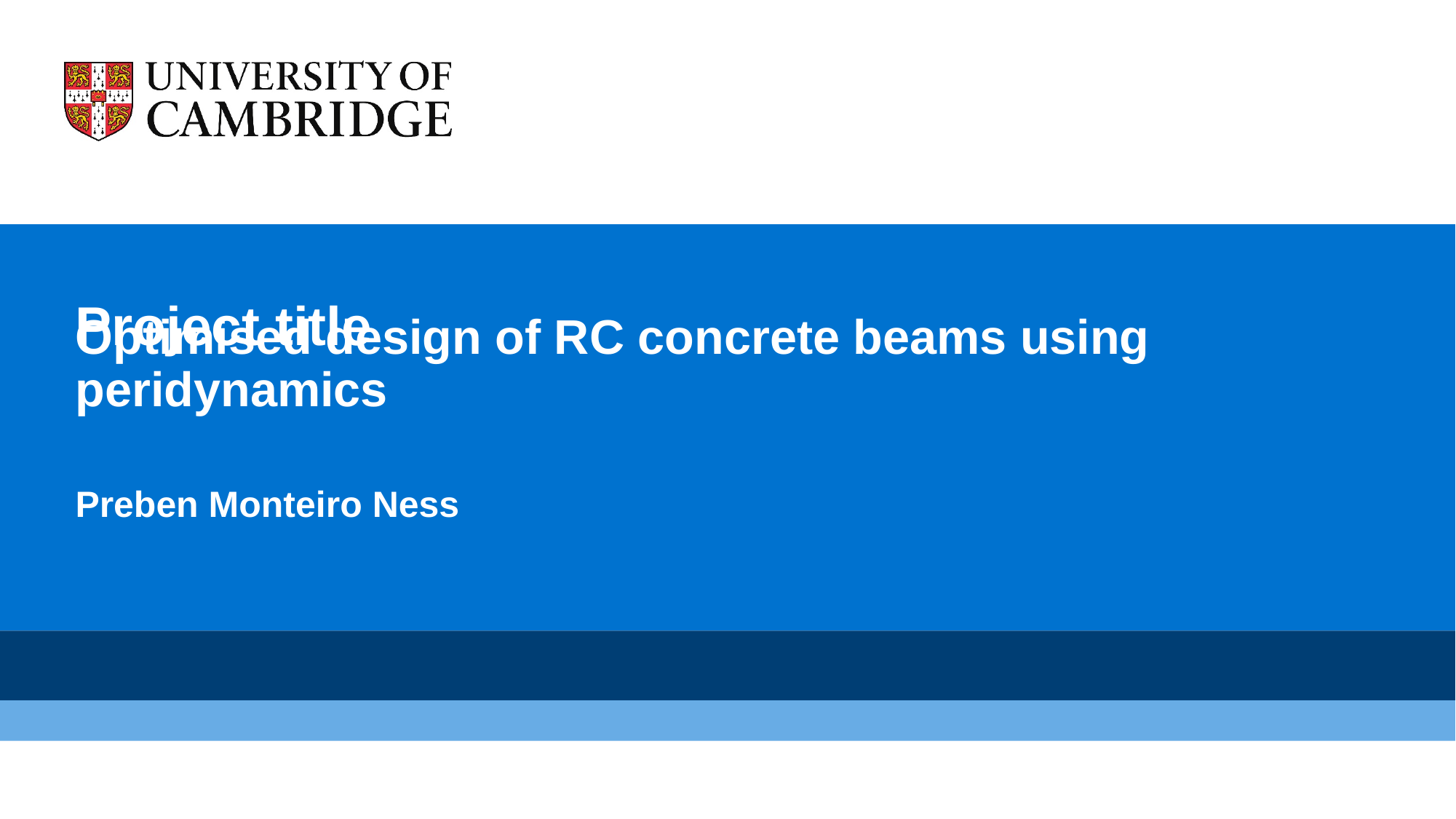

Project title
Optimised design of RC concrete beams using peridynamics
Preben Monteiro Ness